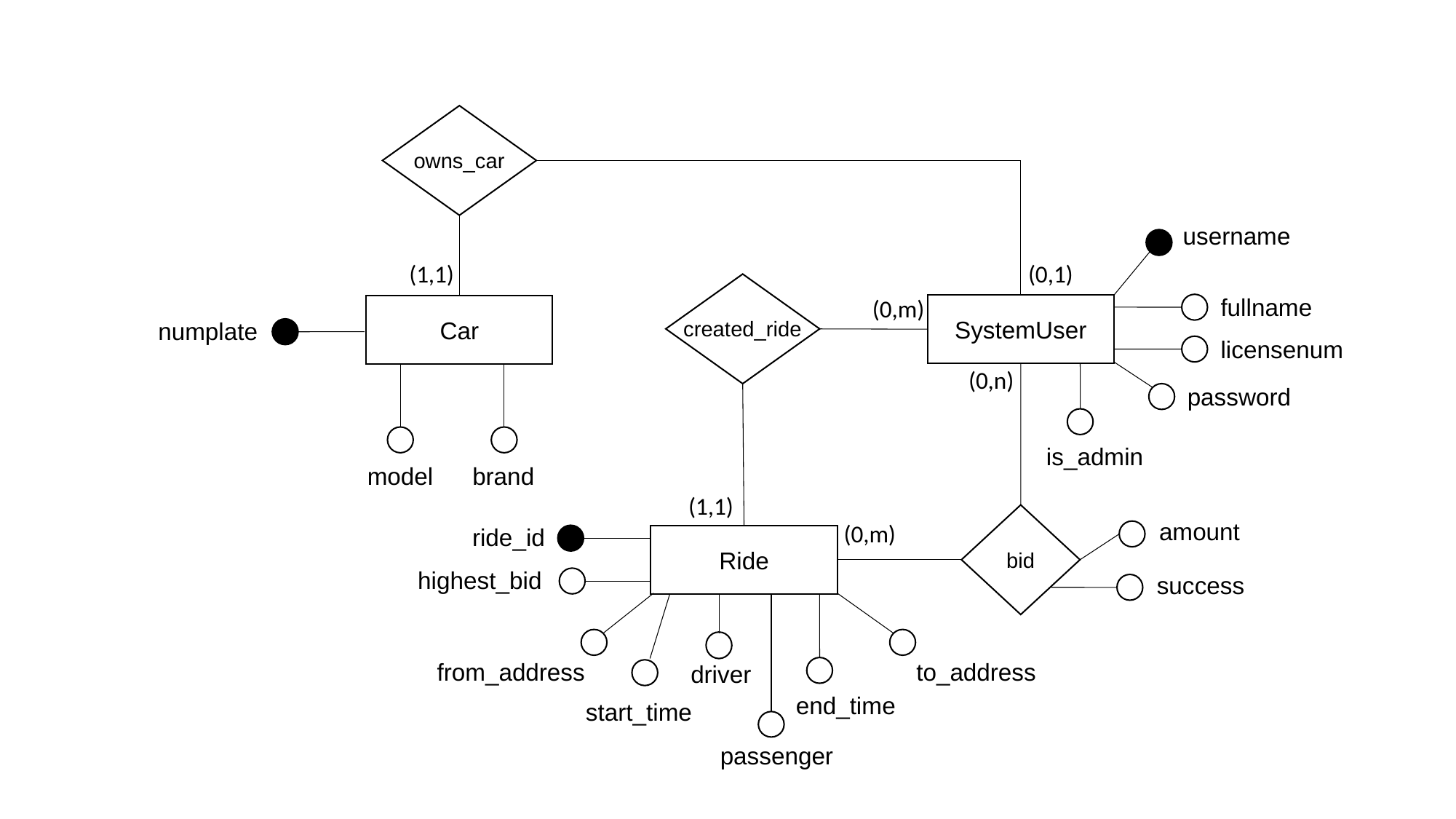

owns_car
username

(0,1)
(1,1)

created_ride
fullname

(0,m)
SystemUser
Car
numplate

licensenum

(0,n)
password

model

brand

is_admin
(1,1)

bid
amount

(0,m)
ride_id

Ride
highest_bid

success

from_address

to_address

start_time

end_time

driver

passenger